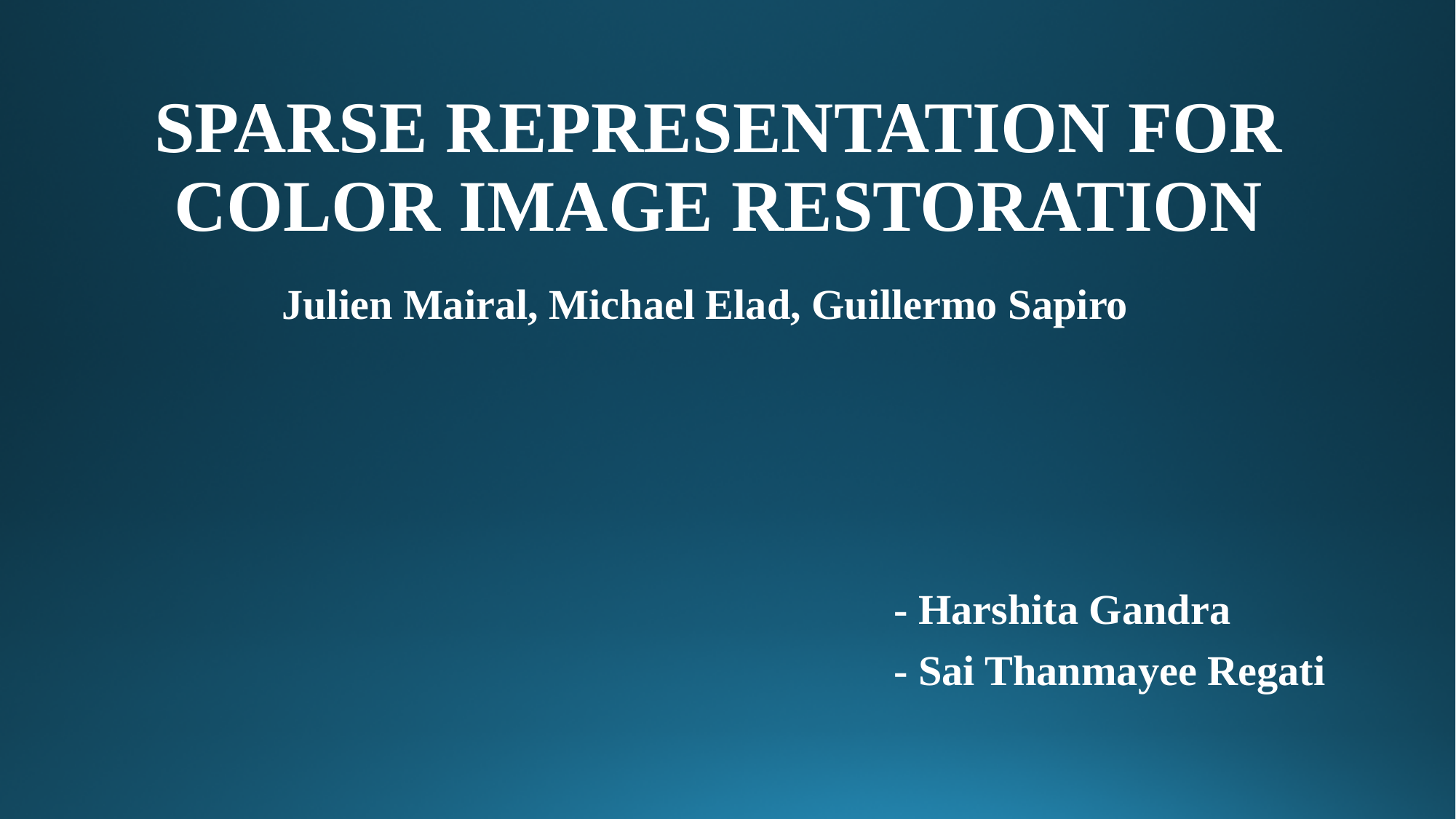

# SPARSE REPRESENTATION FOR COLOR IMAGE RESTORATION
             Julien Mairal, Michael Elad, Guillermo Sapiro

                                                                       - Harshita Gandra
                                                                       - Sai Thanmayee Regati